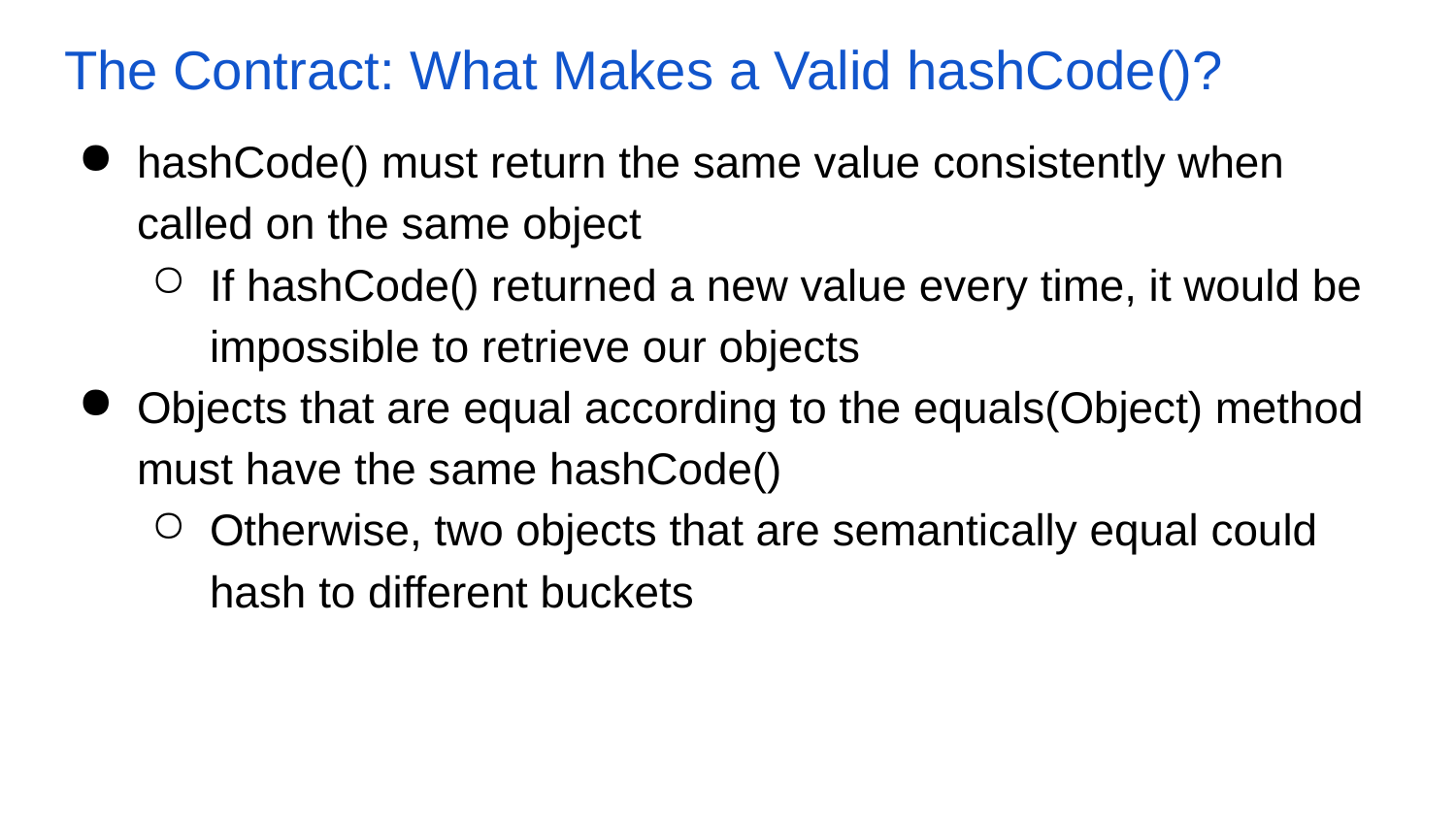

# The Contract: What Makes a Valid hashCode()?
hashCode() must return the same value consistently when called on the same object
If hashCode() returned a new value every time, it would be impossible to retrieve our objects
Objects that are equal according to the equals(Object) method must have the same hashCode()
Otherwise, two objects that are semantically equal could hash to different buckets